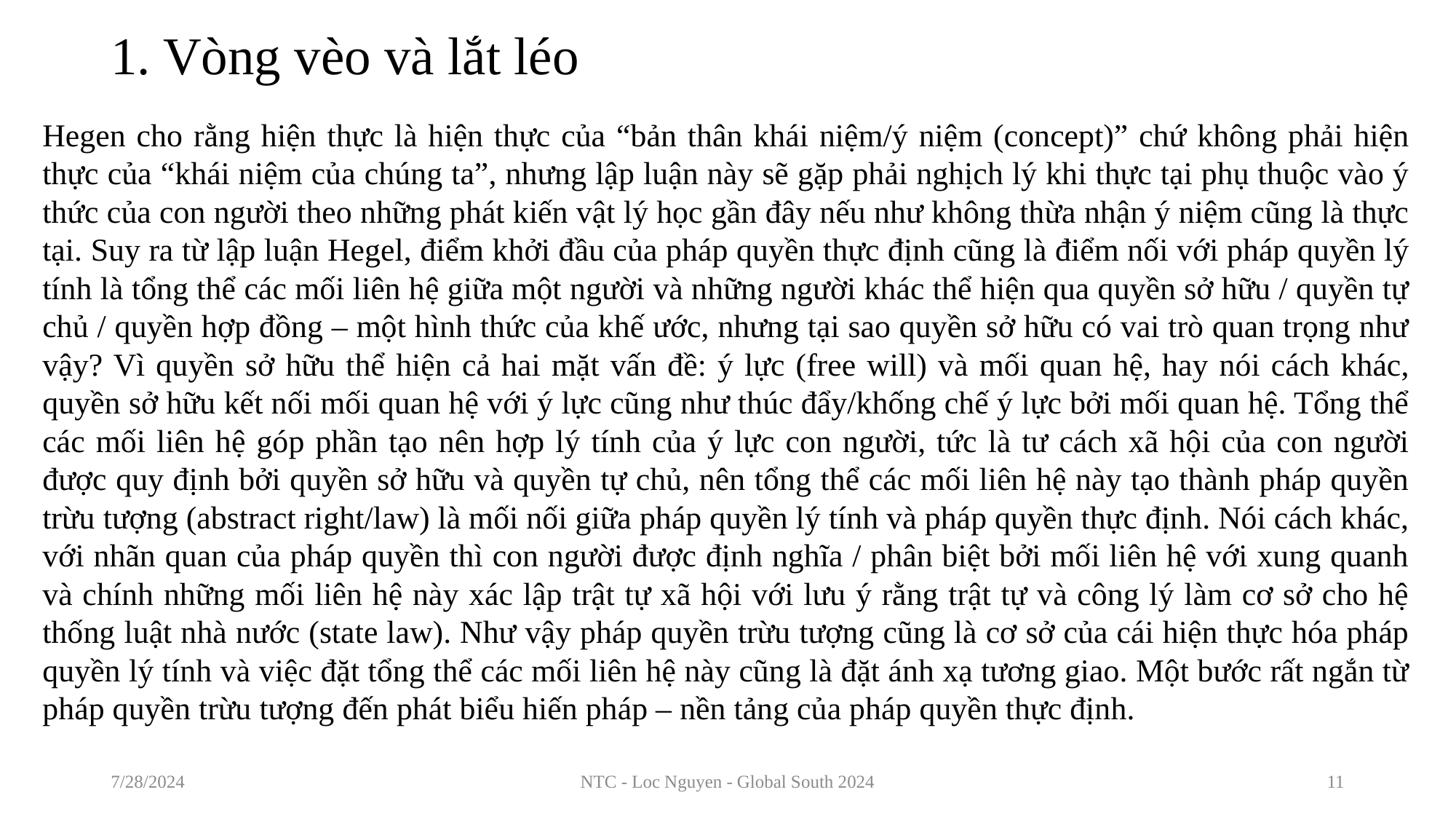

# 1. Vòng vèo và lắt léo
Hegen cho rằng hiện thực là hiện thực của “bản thân khái niệm/ý niệm (concept)” chứ không phải hiện thực của “khái niệm của chúng ta”, nhưng lập luận này sẽ gặp phải nghịch lý khi thực tại phụ thuộc vào ý thức của con người theo những phát kiến vật lý học gần đây nếu như không thừa nhận ý niệm cũng là thực tại. Suy ra từ lập luận Hegel, điểm khởi đầu của pháp quyền thực định cũng là điểm nối với pháp quyền lý tính là tổng thể các mối liên hệ giữa một người và những người khác thể hiện qua quyền sở hữu / quyền tự chủ / quyền hợp đồng – một hình thức của khế ước, nhưng tại sao quyền sở hữu có vai trò quan trọng như vậy? Vì quyền sở hữu thể hiện cả hai mặt vấn đề: ý lực (free will) và mối quan hệ, hay nói cách khác, quyền sở hữu kết nối mối quan hệ với ý lực cũng như thúc đẩy/khống chế ý lực bởi mối quan hệ. Tổng thể các mối liên hệ góp phần tạo nên hợp lý tính của ý lực con người, tức là tư cách xã hội của con người được quy định bởi quyền sở hữu và quyền tự chủ, nên tổng thể các mối liên hệ này tạo thành pháp quyền trừu tượng (abstract right/law) là mối nối giữa pháp quyền lý tính và pháp quyền thực định. Nói cách khác, với nhãn quan của pháp quyền thì con người được định nghĩa / phân biệt bởi mối liên hệ với xung quanh và chính những mối liên hệ này xác lập trật tự xã hội với lưu ý rằng trật tự và công lý làm cơ sở cho hệ thống luật nhà nước (state law). Như vậy pháp quyền trừu tượng cũng là cơ sở của cái hiện thực hóa pháp quyền lý tính và việc đặt tổng thể các mối liên hệ này cũng là đặt ánh xạ tương giao. Một bước rất ngắn từ pháp quyền trừu tượng đến phát biểu hiến pháp – nền tảng của pháp quyền thực định.
7/28/2024
NTC - Loc Nguyen - Global South 2024
11